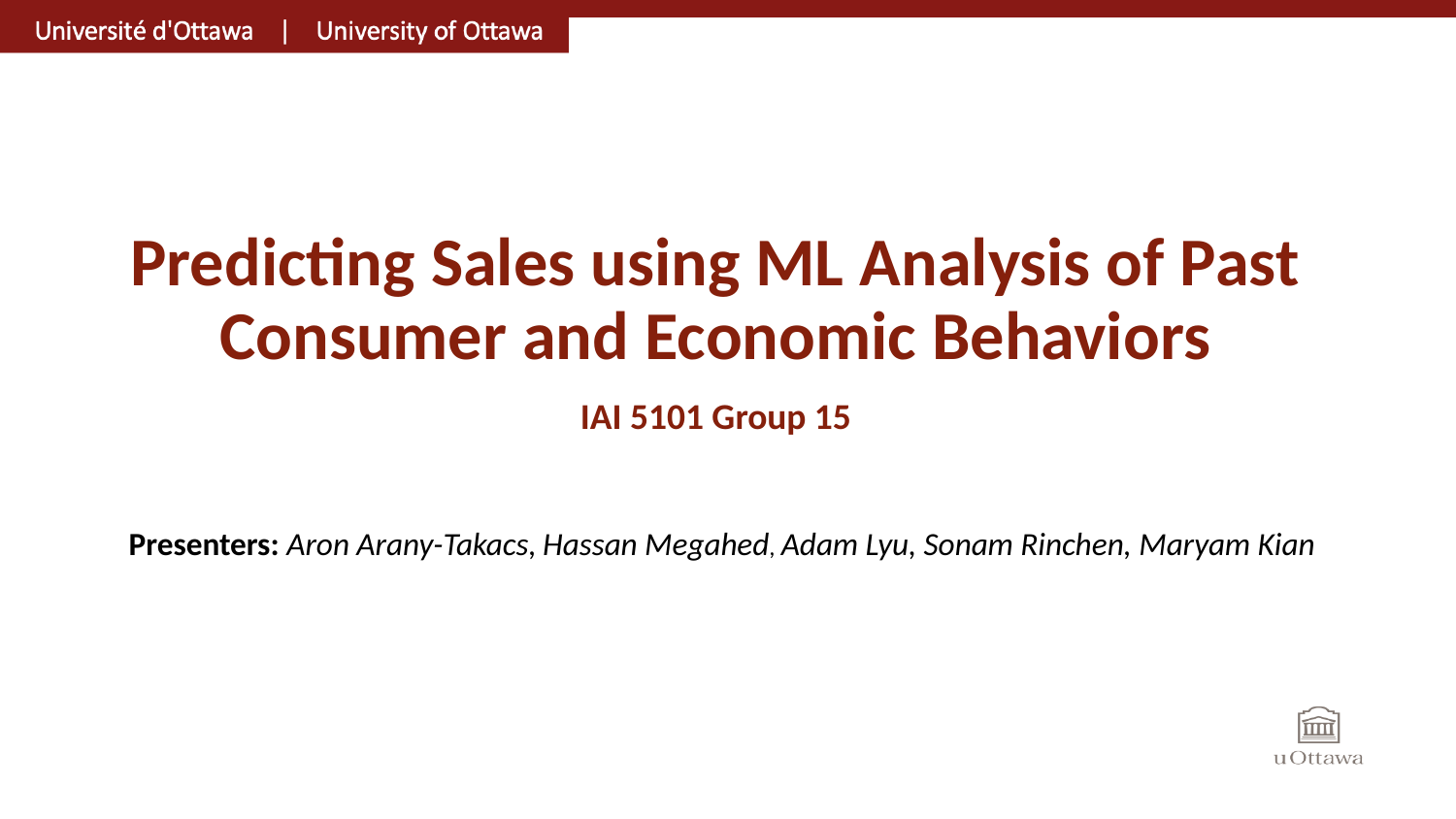

# Predicting Sales using ML Analysis of Past Consumer and Economic Behaviors
IAI 5101 Group 15
Presenters: Aron Arany-Takacs, Hassan Megahed, Adam Lyu, Sonam Rinchen, Maryam Kian